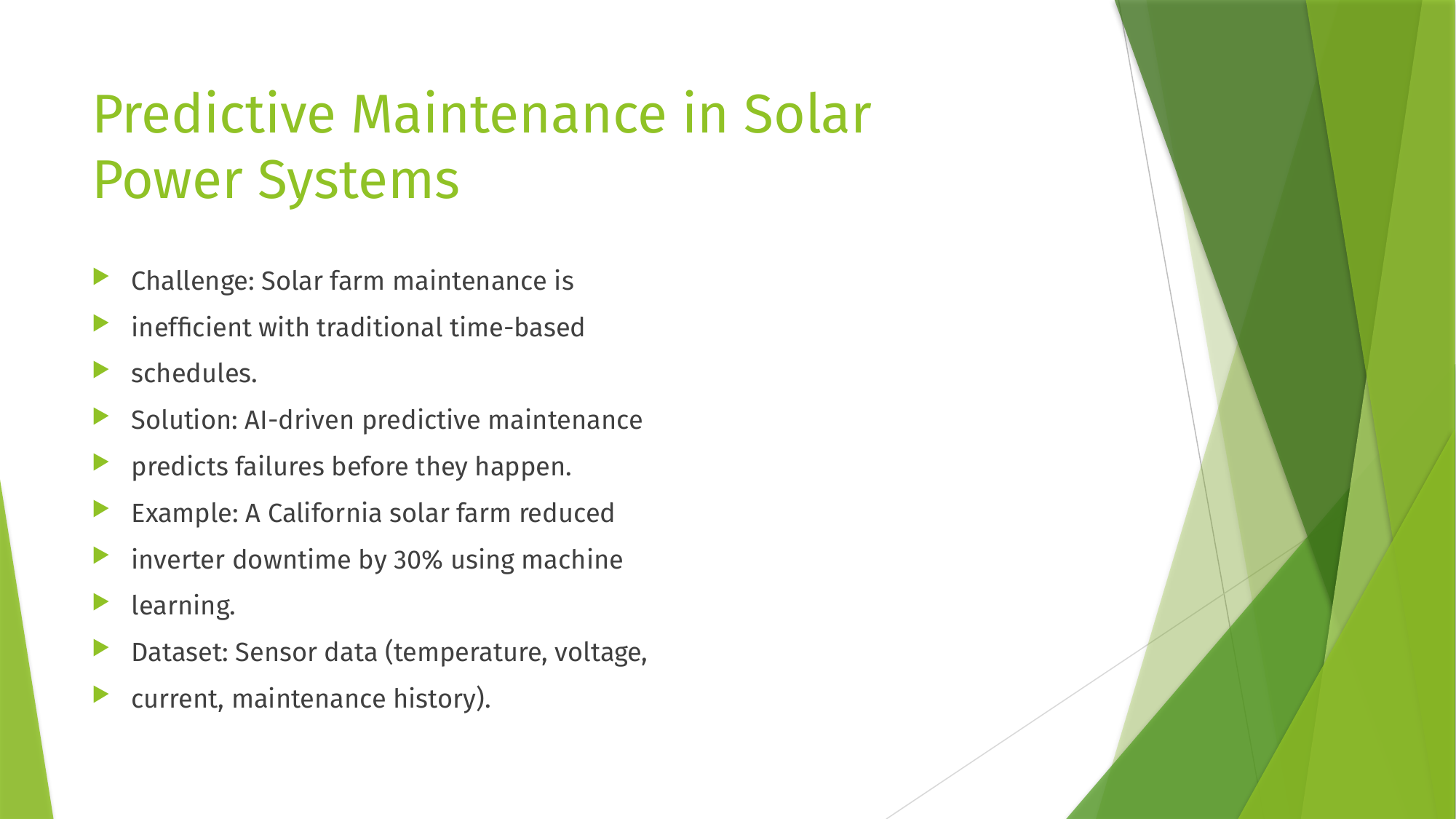

# Predictive Maintenance in Solar Power Systems
Challenge: Solar farm maintenance is
inefficient with traditional time-based
schedules.
Solution: AI-driven predictive maintenance
predicts failures before they happen.
Example: A California solar farm reduced
inverter downtime by 30% using machine
learning.
Dataset: Sensor data (temperature, voltage,
current, maintenance history).